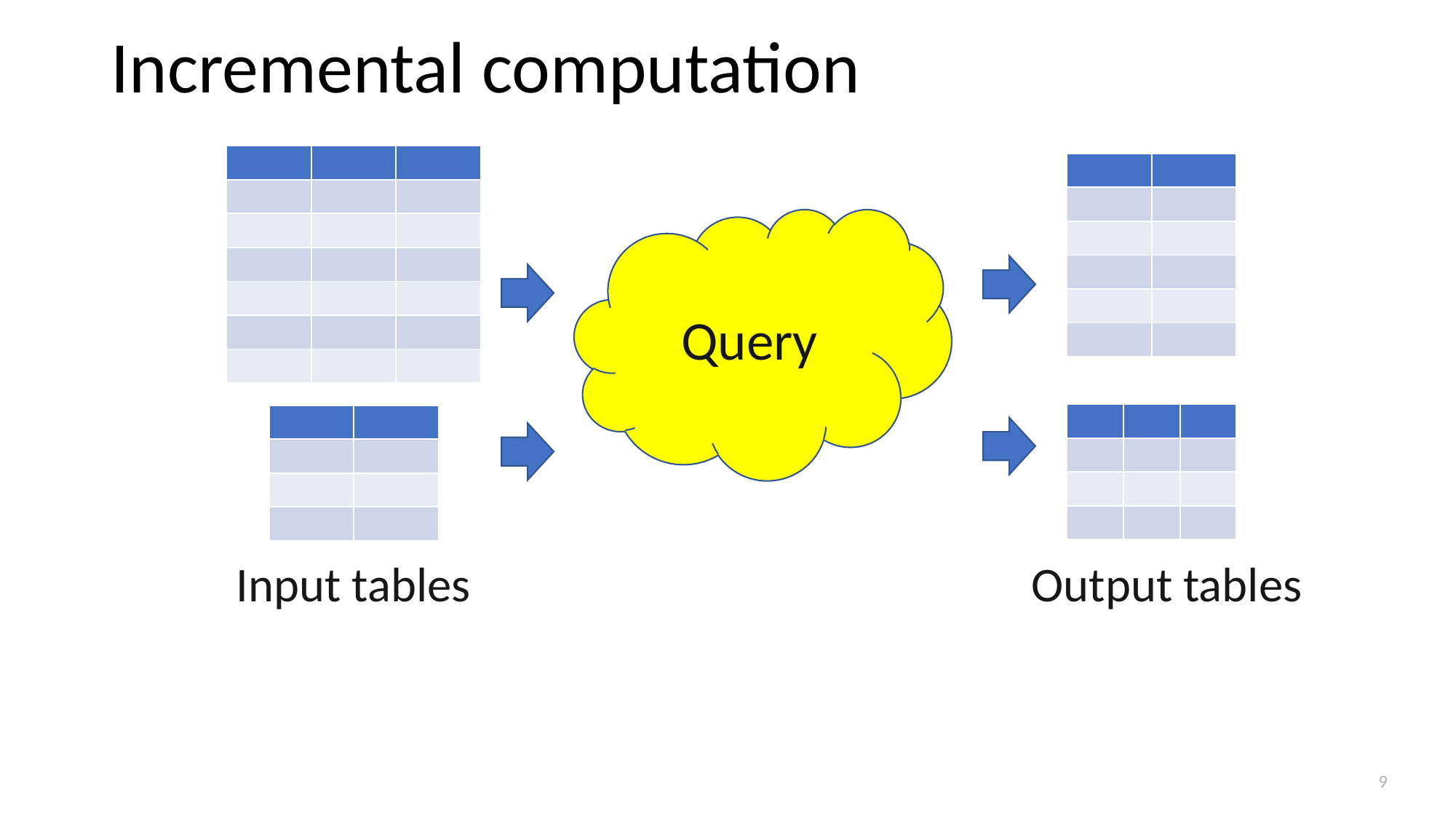

# Incremental computation
|  |  |  |
| --- | --- | --- |
|  |  |  |
|  |  |  |
|  |  |  |
|  |  |  |
|  |  |  |
|  |  |  |
|  |  |
| --- | --- |
|  |  |
|  |  |
|  |  |
|  |  |
|  |  |
Query

|  |  |  |
| --- | --- | --- |
|  |  |  |
|  |  |  |
|  |  |  |
|  |  |
| --- | --- |
|  |  |
|  |  |
|  |  |

Input tables
Output tables
9